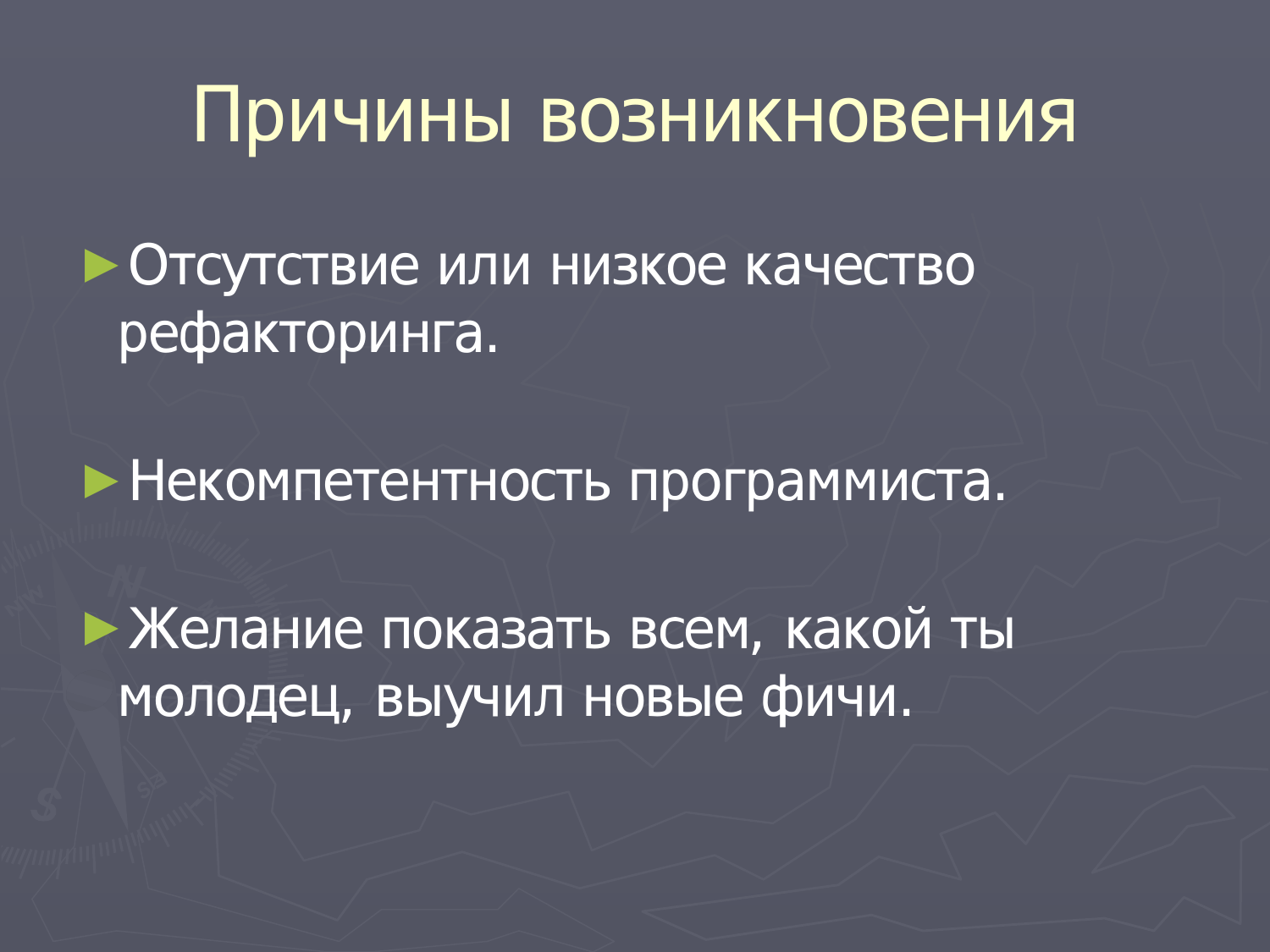

# Причины возникновения
Отсутствие или низкое качество рефакторинга.

Некомпетентность программиста.

Желание показать всем, какой ты молодец, выучил новые фичи.